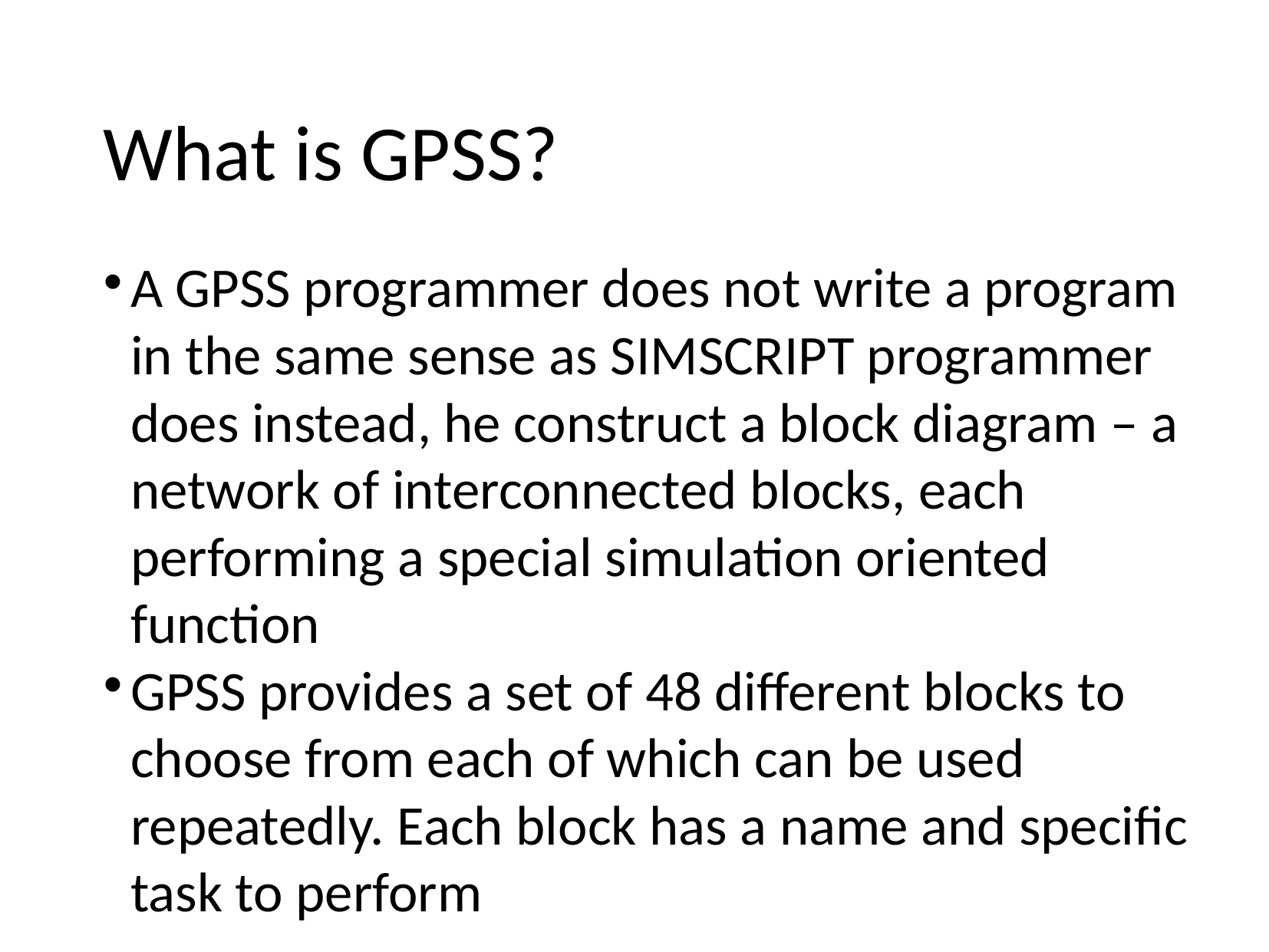

What is GPSS?
A GPSS programmer does not write a program in the same sense as SIMSCRIPT programmer does instead, he construct a block diagram – a network of interconnected blocks, each performing a special simulation oriented function
GPSS provides a set of 48 different blocks to choose from each of which can be used repeatedly. Each block has a name and specific task to perform